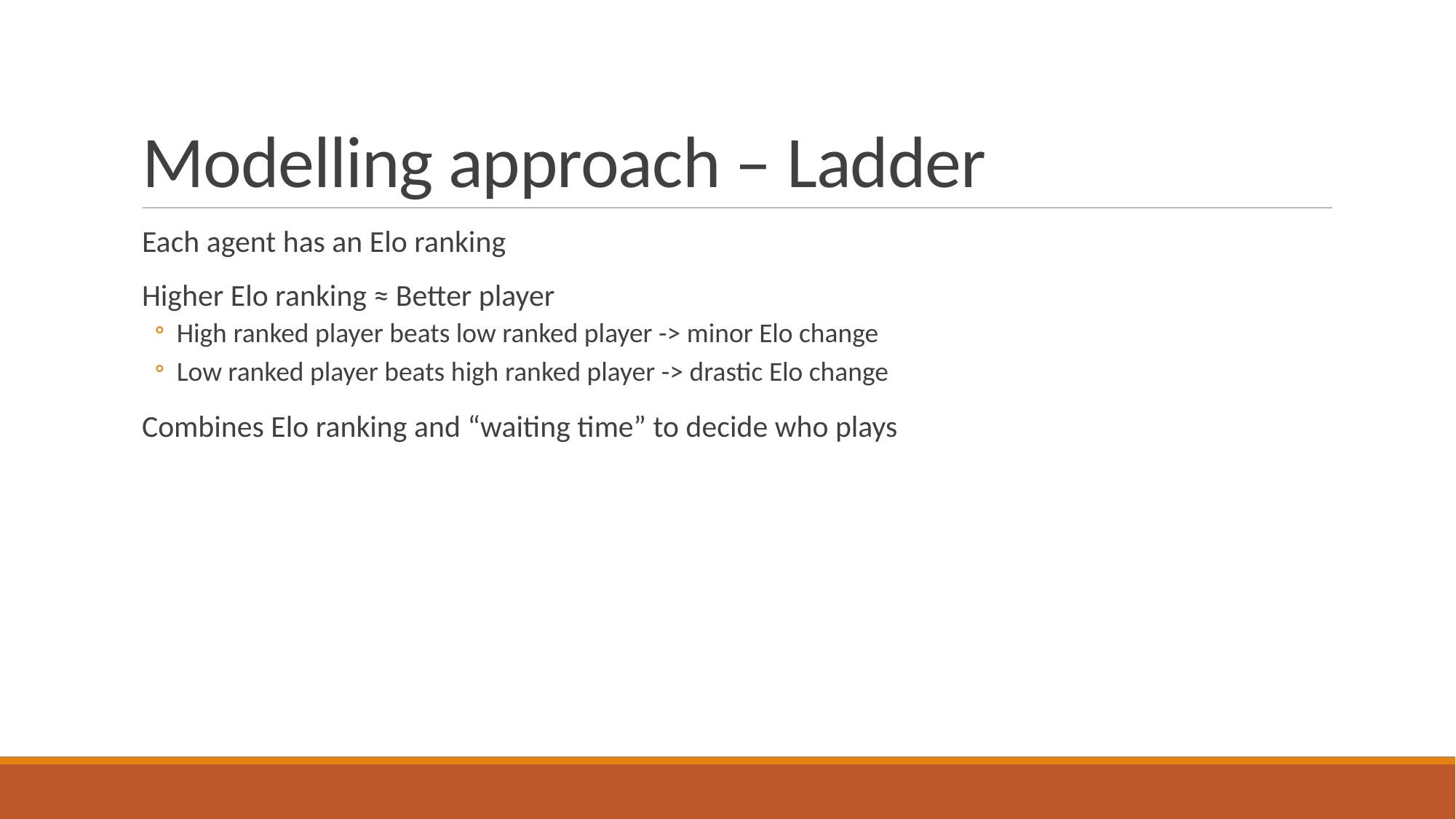

# Modelling approach – Ladder
Each agent has an Elo ranking
Higher Elo ranking ≈ Better player
High ranked player beats low ranked player -> minor Elo change
Low ranked player beats high ranked player -> drastic Elo change
Combines Elo ranking and “waiting time” to decide who plays